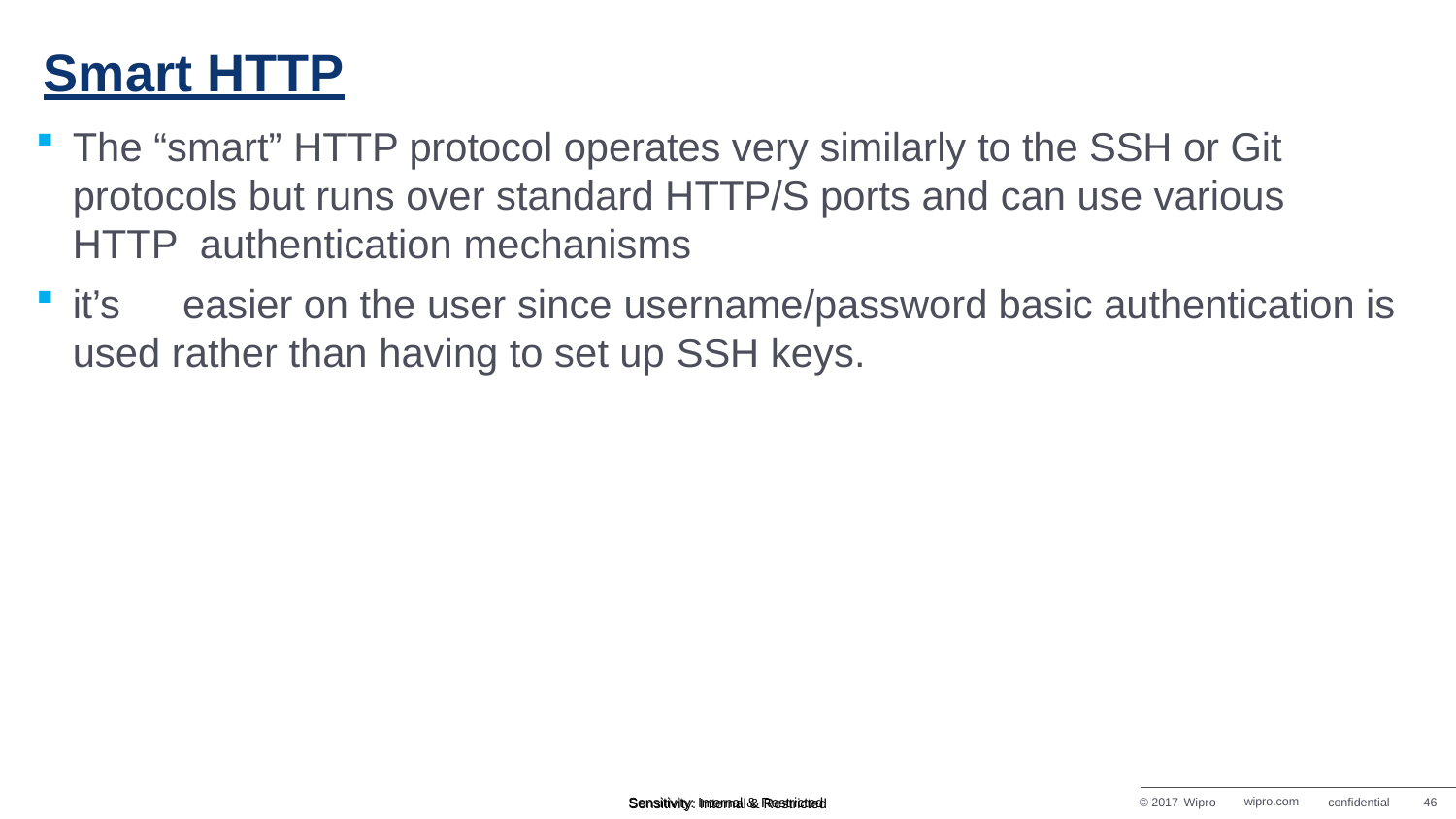

# Smart HTTP
The “smart” HTTP protocol operates very similarly to the SSH or Git  protocols but runs over standard HTTP/S ports and can use various HTTP  authentication mechanisms
it’s	easier on the user since username/password basic authentication is
used rather than having to set up SSH keys.
© 2017 Wipro
wipro.com
confidential
46
Sensitivity: Internal & Restricted